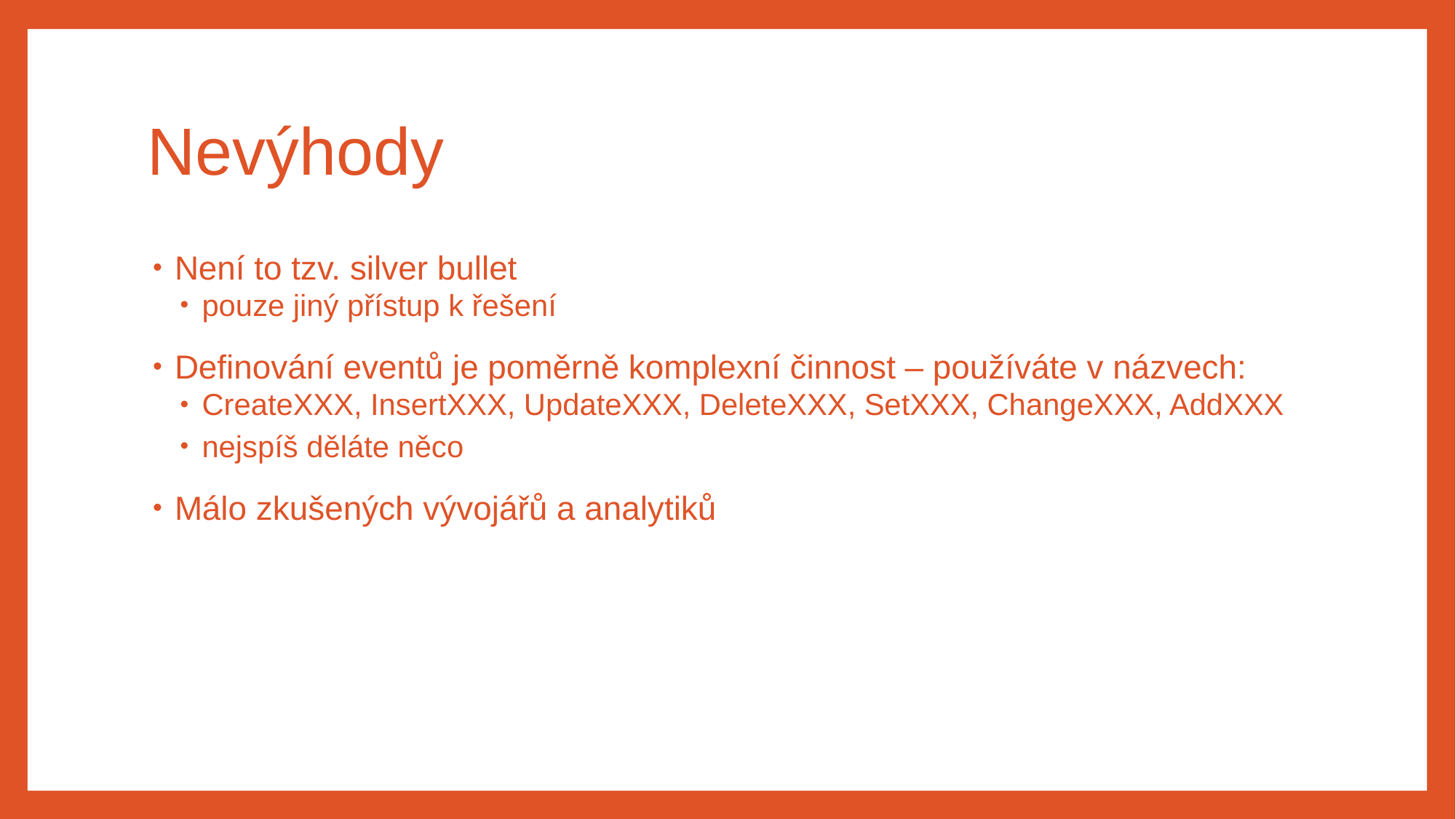

# Nevýhody
Není to tzv. silver bullet
pouze jiný přístup k řešení
Definování eventů je poměrně komplexní činnost – používáte v názvech:
CreateXXX, InsertXXX, UpdateXXX, DeleteXXX, SetXXX, ChangeXXX, AddXXX
nejspíš děláte něco
Málo zkušených vývojářů a analytiků